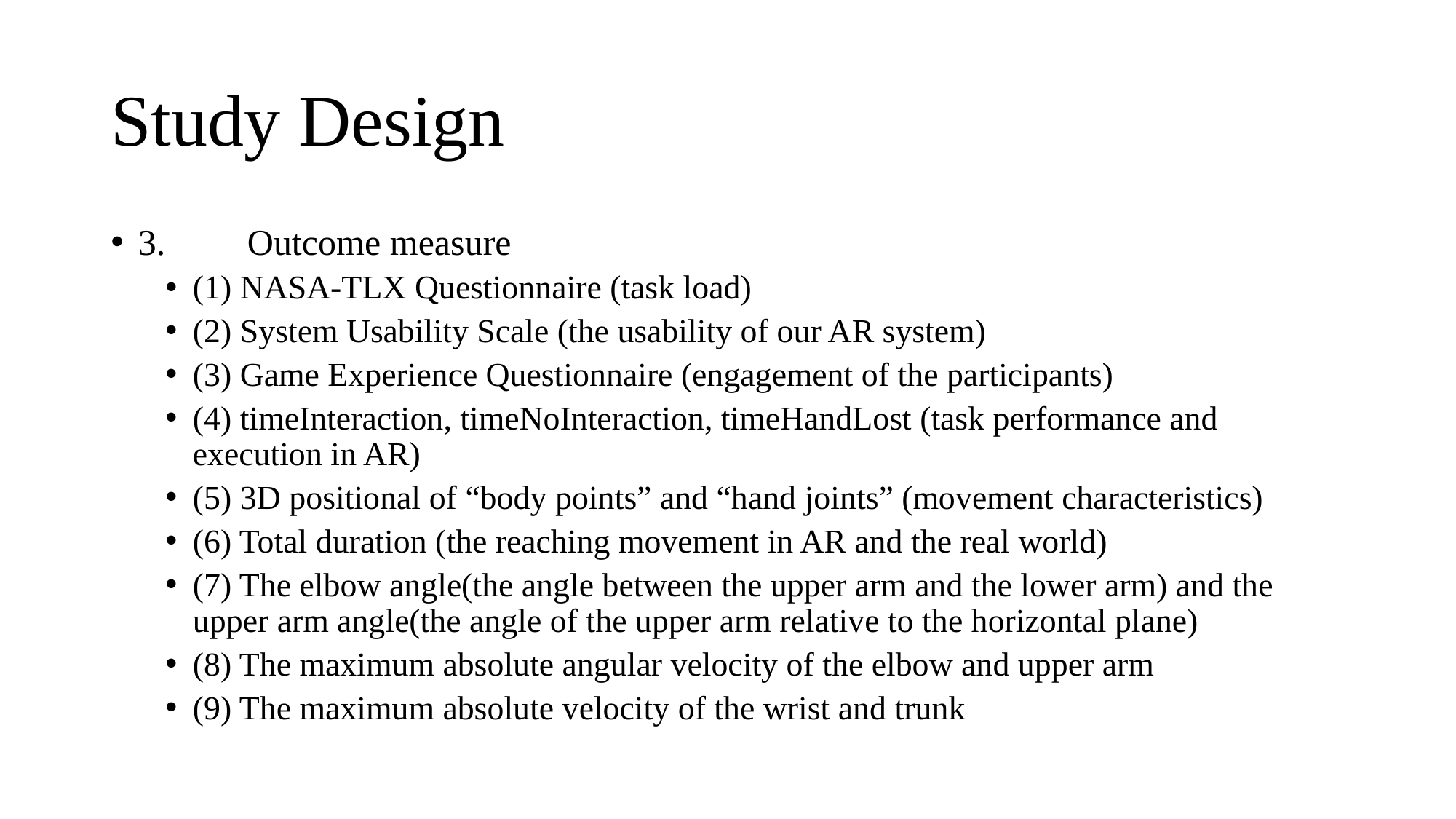

# Study Design
3.	Outcome measure
(1) NASA-TLX Questionnaire (task load)
(2) System Usability Scale (the usability of our AR system)
(3) Game Experience Questionnaire (engagement of the participants)
(4) timeInteraction, timeNoInteraction, timeHandLost (task performance and execution in AR)
(5) 3D positional of “body points” and “hand joints” (movement characteristics)
(6) Total duration (the reaching movement in AR and the real world)
(7) The elbow angle(the angle between the upper arm and the lower arm) and the upper arm angle(the angle of the upper arm relative to the horizontal plane)
(8) The maximum absolute angular velocity of the elbow and upper arm
(9) The maximum absolute velocity of the wrist and trunk